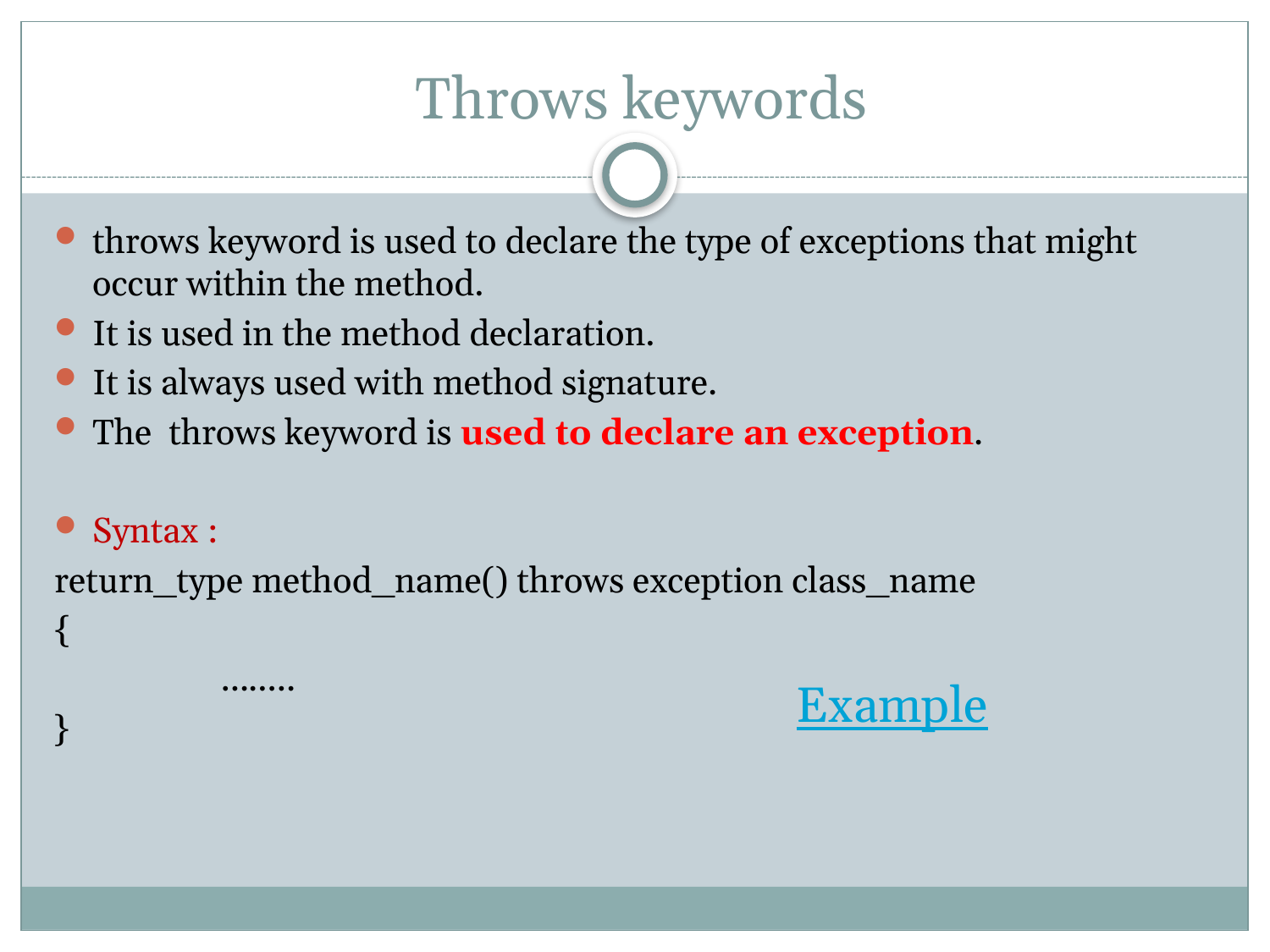

# Throws keywords
throws keyword is used to declare the type of exceptions that might occur within the method.
It is used in the method declaration.
It is always used with method signature.
The  throws keyword is used to declare an exception.

Syntax :
return_type method_name() throws exception class_name
{
		….....
}

Example